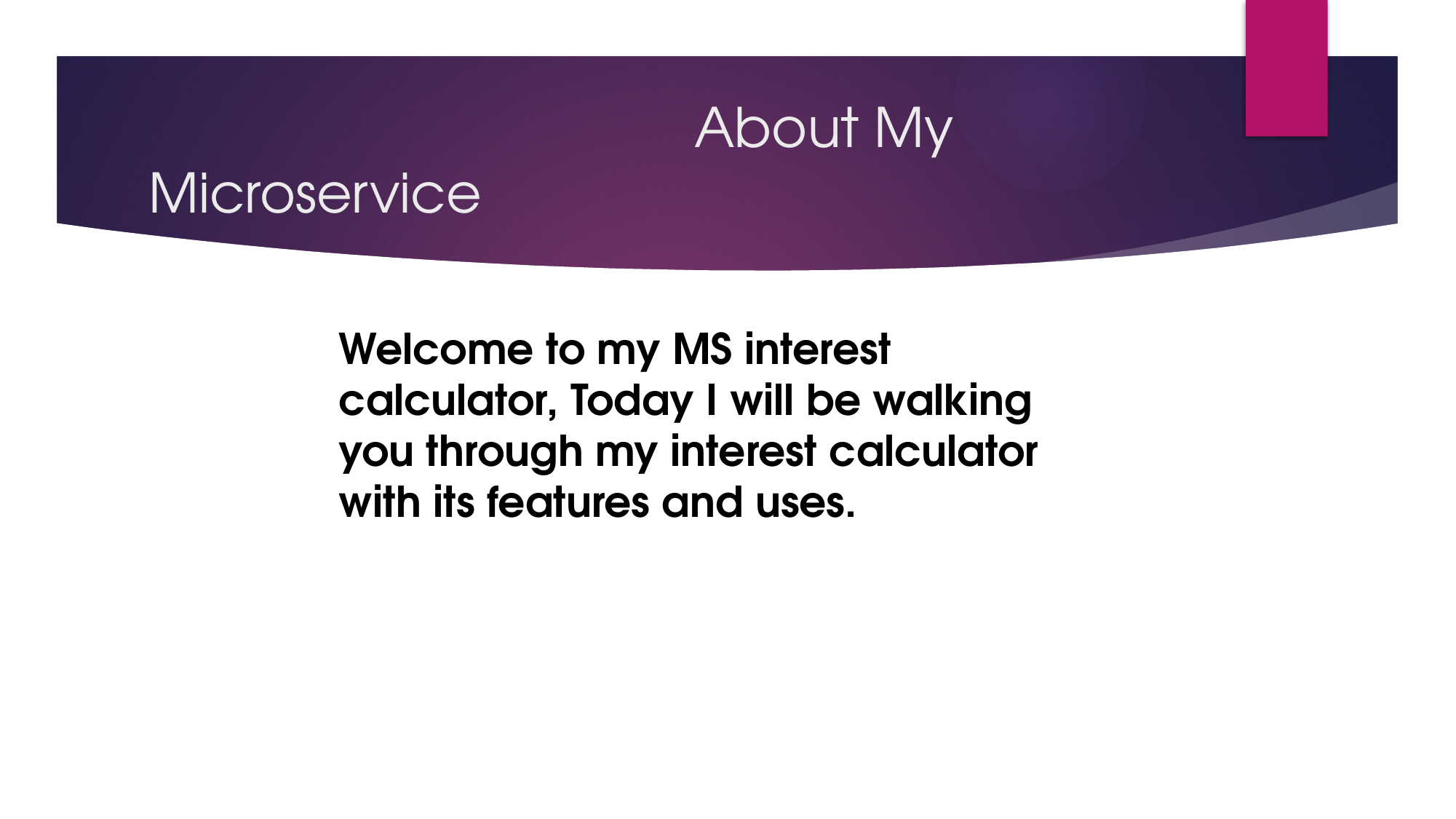

# About My Microservice
Welcome to my MS interest calculator, Today I will be walking you through my interest calculator with its features and uses.